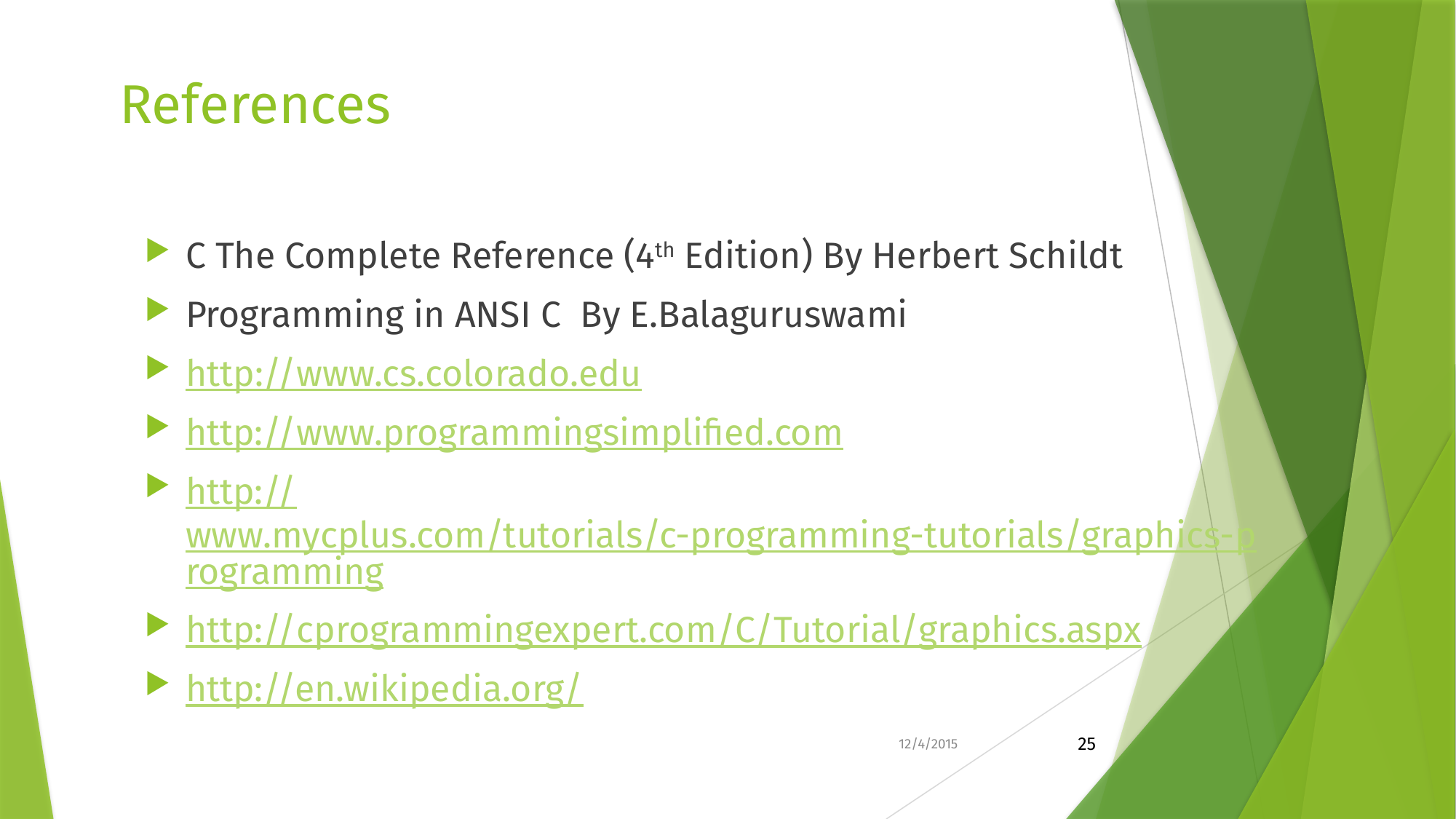

# References
C The Complete Reference (4th Edition) By Herbert Schildt
Programming in ANSI C  By E.Balaguruswami
http://www.cs.colorado.edu
http://www.programmingsimplified.com
http://www.mycplus.com/tutorials/c-programming-tutorials/graphics-programming
http://cprogrammingexpert.com/C/Tutorial/graphics.aspx
http://en.wikipedia.org/
12/4/2015
25